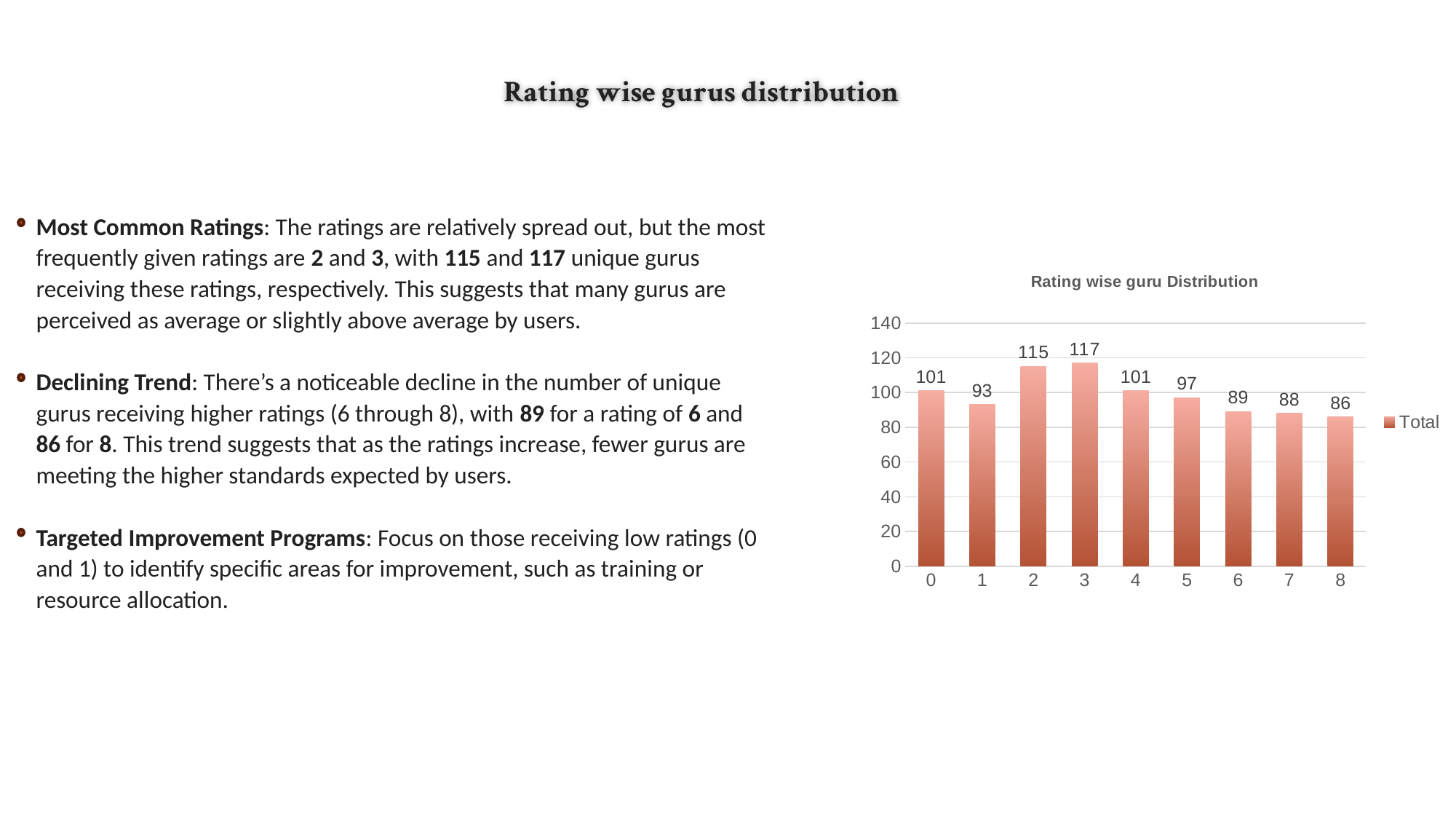

Rating wise gurus distribution
Most Common Ratings: The ratings are relatively spread out, but the most frequently given ratings are 2 and 3, with 115 and 117 unique gurus receiving these ratings, respectively. This suggests that many gurus are perceived as average or slightly above average by users.

Declining Trend: There’s a noticeable decline in the number of unique gurus receiving higher ratings (6 through 8), with 89 for a rating of 6 and 86 for 8. This trend suggests that as the ratings increase, fewer gurus are meeting the higher standards expected by users.

Targeted Improvement Programs: Focus on those receiving low ratings (0 and 1) to identify specific areas for improvement, such as training or resource allocation.

### Chart: Rating wise guru Distribution

| Category | Total |
|---|---|
| 0 | 101.0 |
| 1 | 93.0 |
| 2 | 115.0 |
| 3 | 117.0 |
| 4 | 101.0 |
| 5 | 97.0 |
| 6 | 89.0 |
| 7 | 88.0 |
| 8 | 86.0 |